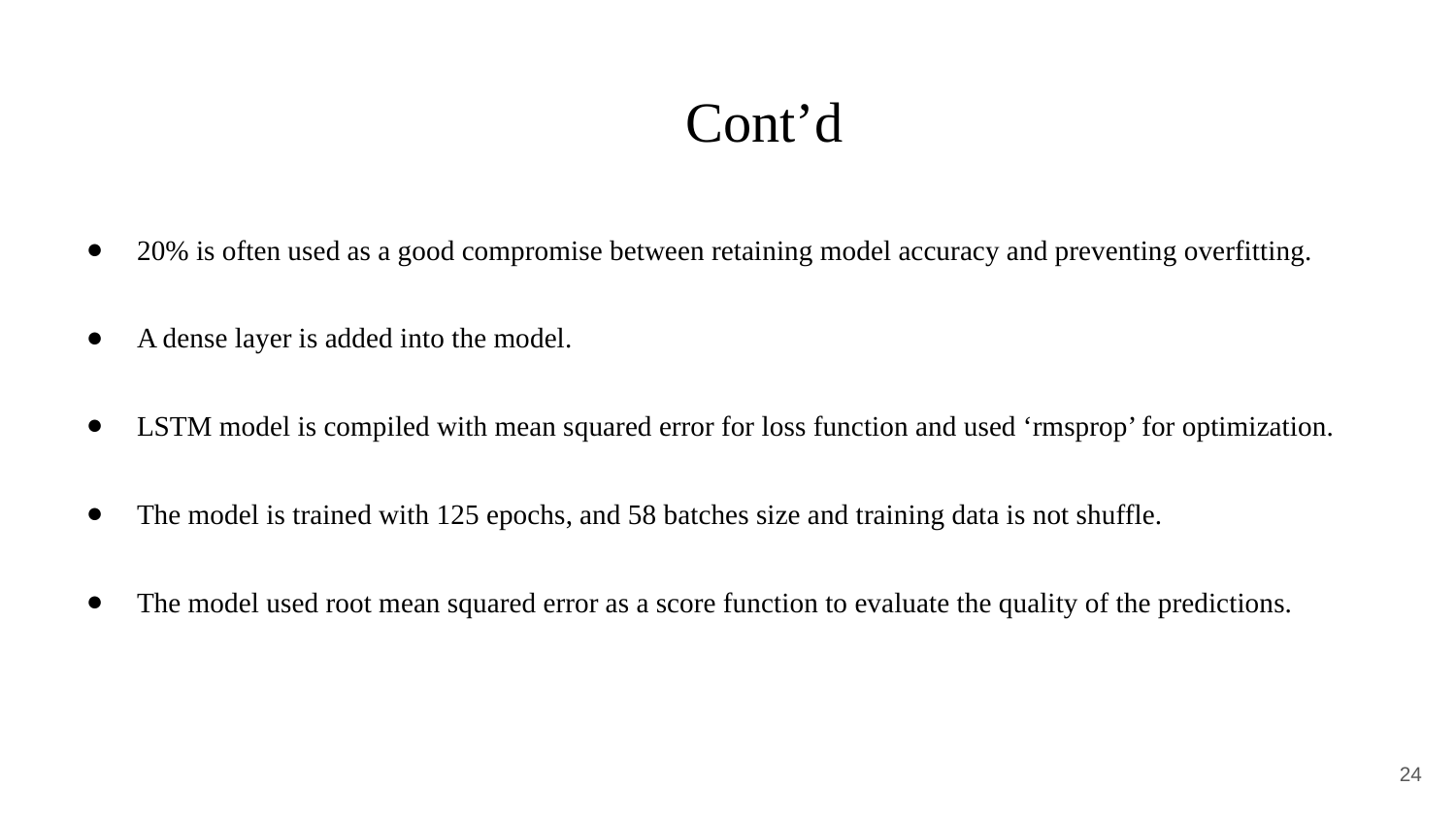

# Cont’d
20% is often used as a good compromise between retaining model accuracy and preventing overfitting.
A dense layer is added into the model.
LSTM model is compiled with mean squared error for loss function and used ‘rmsprop’ for optimization.
The model is trained with 125 epochs, and 58 batches size and training data is not shuffle.
The model used root mean squared error as a score function to evaluate the quality of the predictions.
24